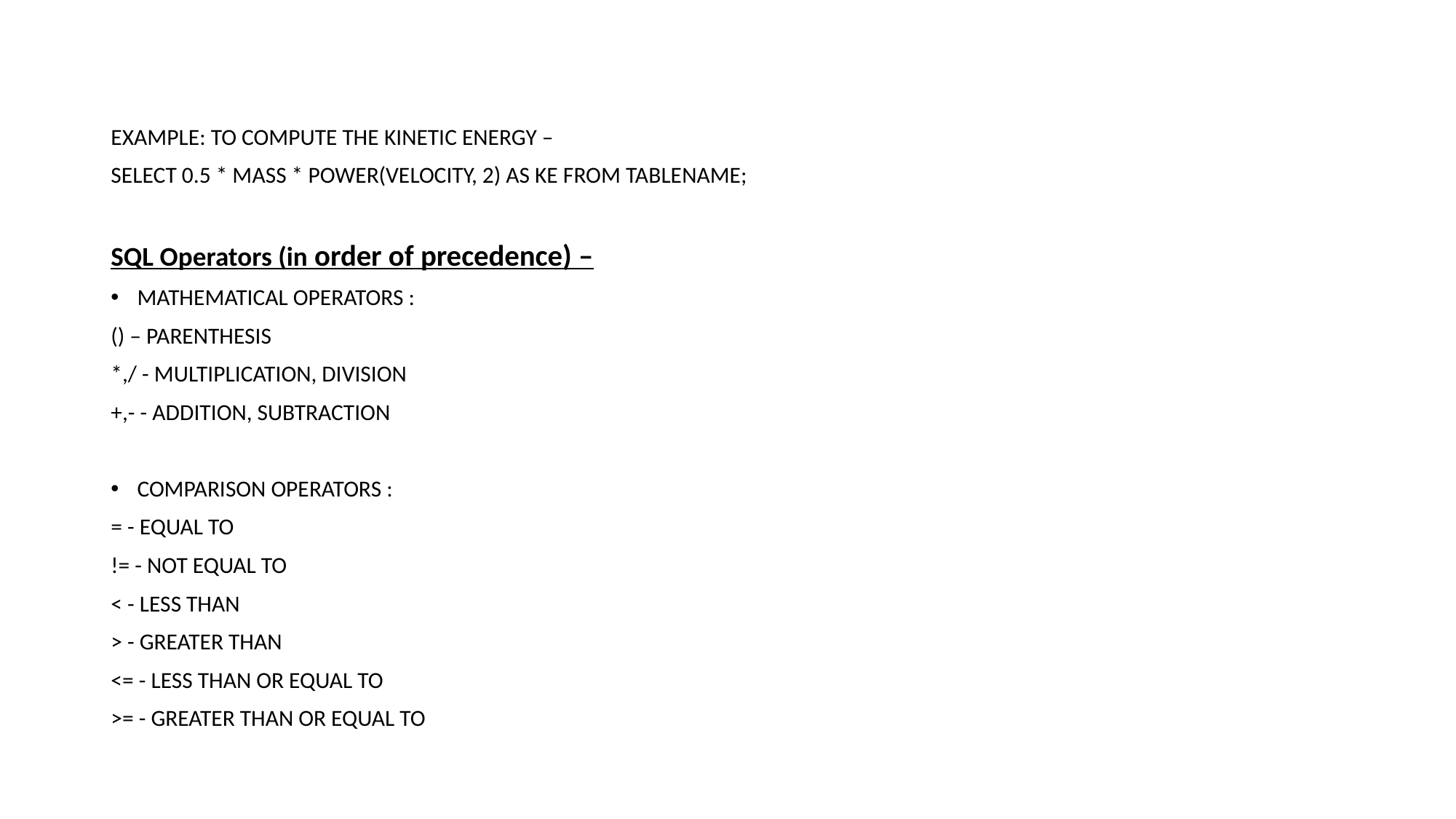

Example: To compute the kinetic energy –
select 0.5 * mass * POWER(velocity, 2) AS KE from tablename;

SQL Operators (in order of precedence) –
Mathematical Operators :
() – Parenthesis
*,/ - Multiplication, Division
+,- - Addition, Subtraction

Comparison Operators :
= - Equal to
!= - Not equal to
< - Less than
> - Greater than
<= - Less than or equal to
>= - Greater than or equal to